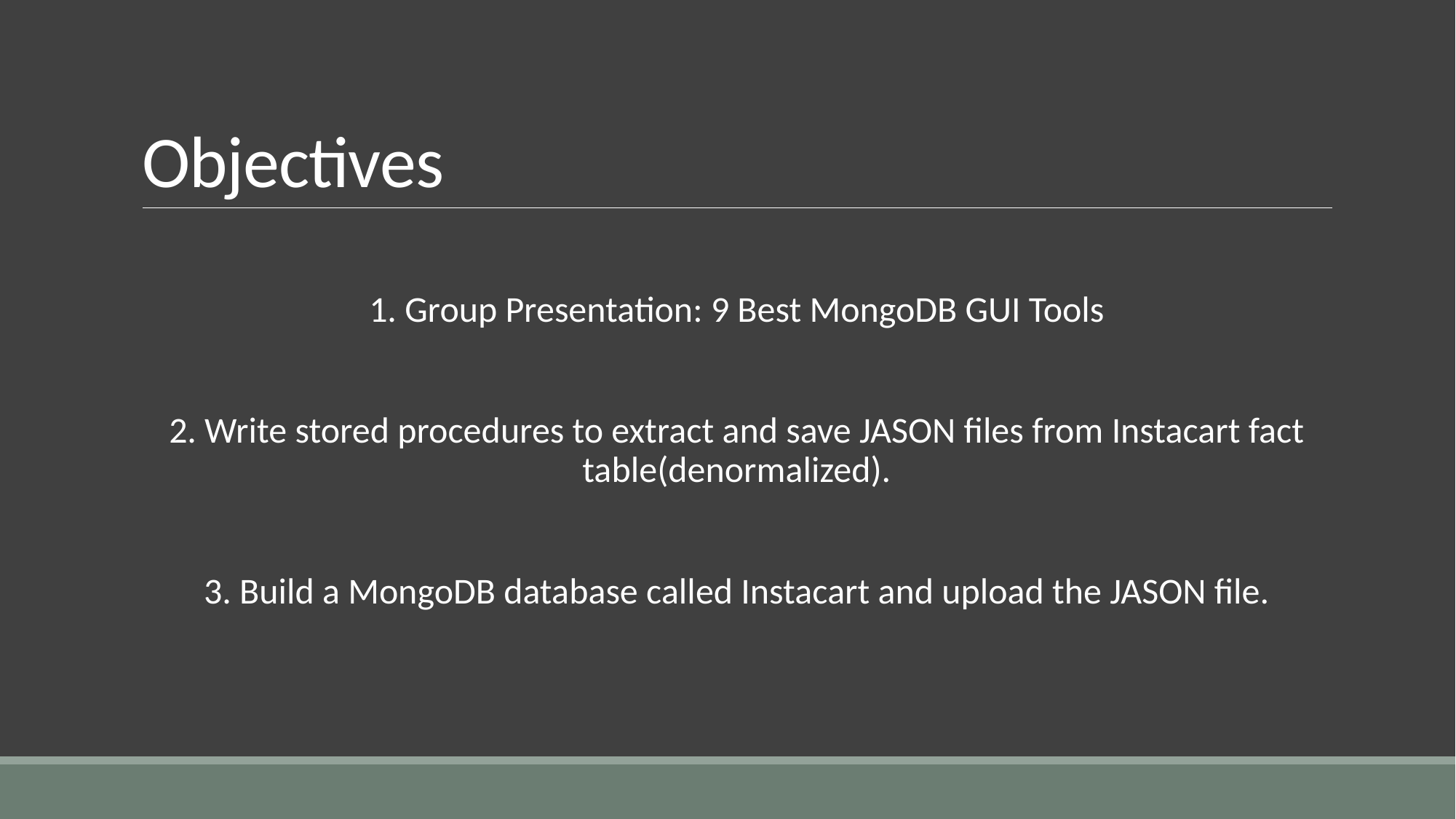

# Objectives

1. Group Presentation: 9 Best MongoDB GUI Tools

2. Write stored procedures to extract and save JASON files from Instacart fact table(denormalized).

3. Build a MongoDB database called Instacart and upload the JASON file.